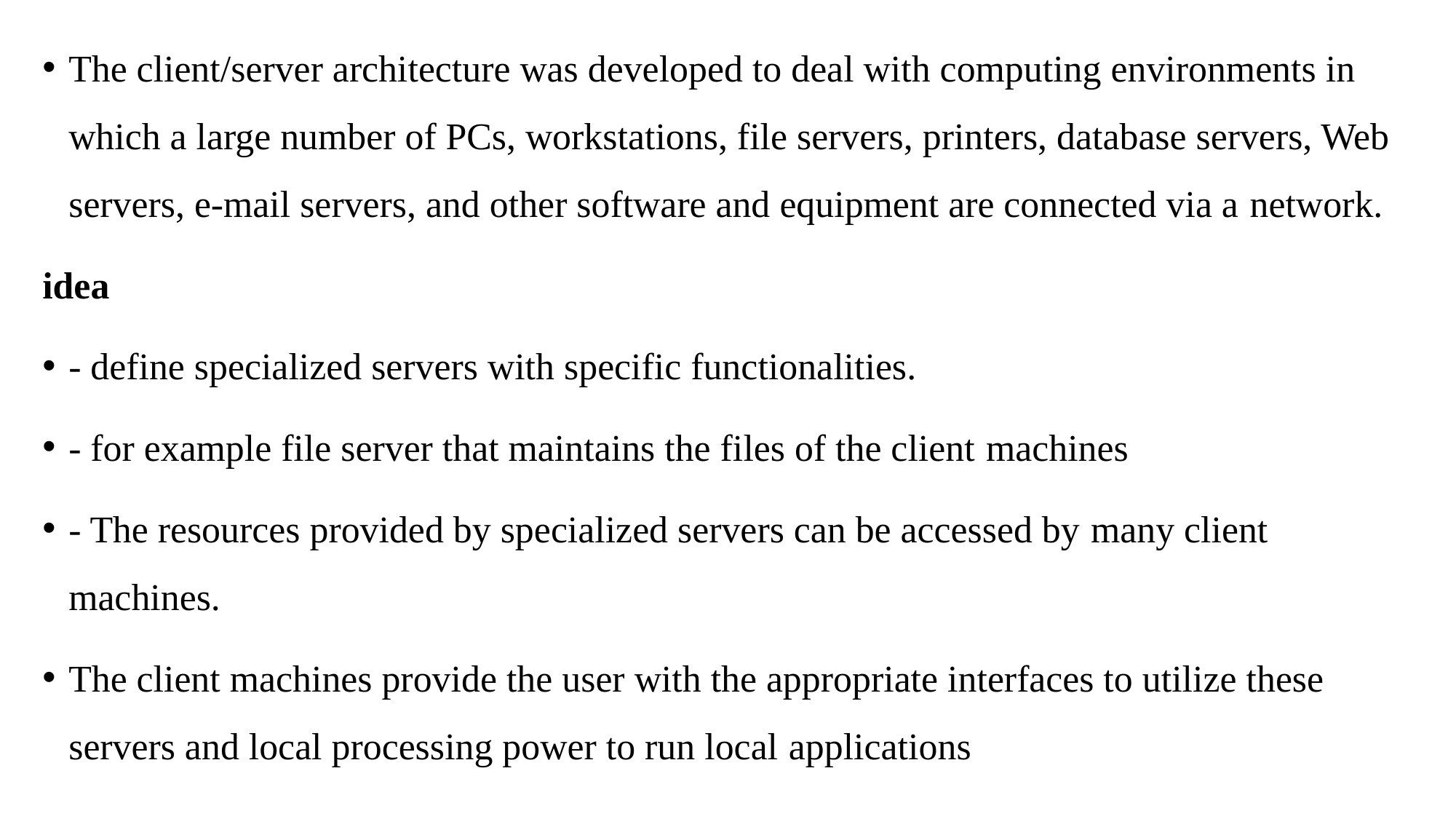

The client/server architecture was developed to deal with computing environments in which a large number of PCs, workstations, file servers, printers, database servers, Web servers, e-mail servers, and other software and equipment are connected via a network.
idea
- define specialized servers with specific functionalities.
- for example file server that maintains the files of the client machines
- The resources provided by specialized servers can be accessed by many client machines.
The client machines provide the user with the appropriate interfaces to utilize these servers and local processing power to run local applications